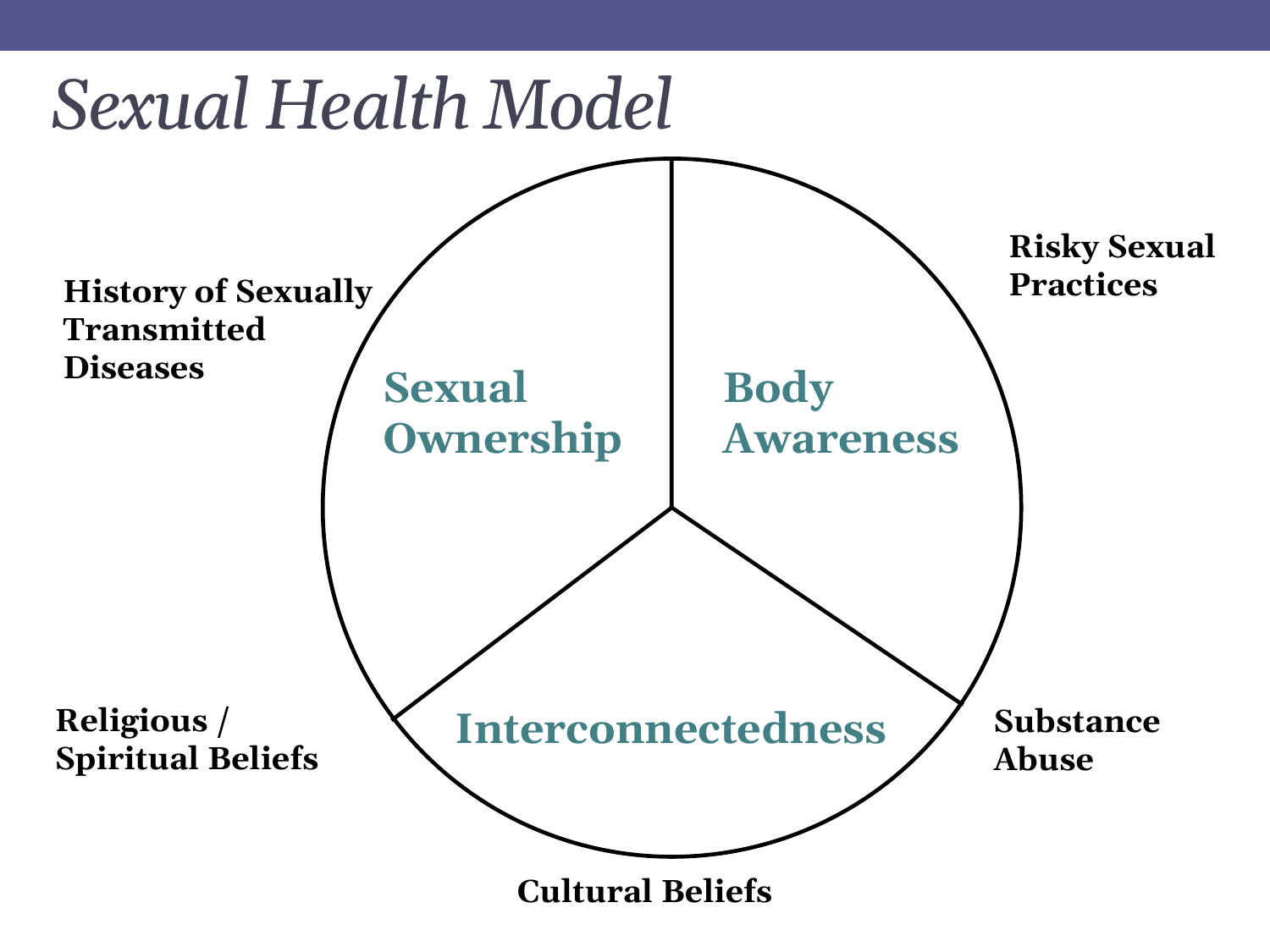

# Sexual Health Model

Risky Sexual Practices
History of Sexually Transmitted Diseases
Body Awareness
Sexual Ownership
Religious / Spiritual Beliefs
Substance Abuse
Interconnectedness
Cultural Beliefs